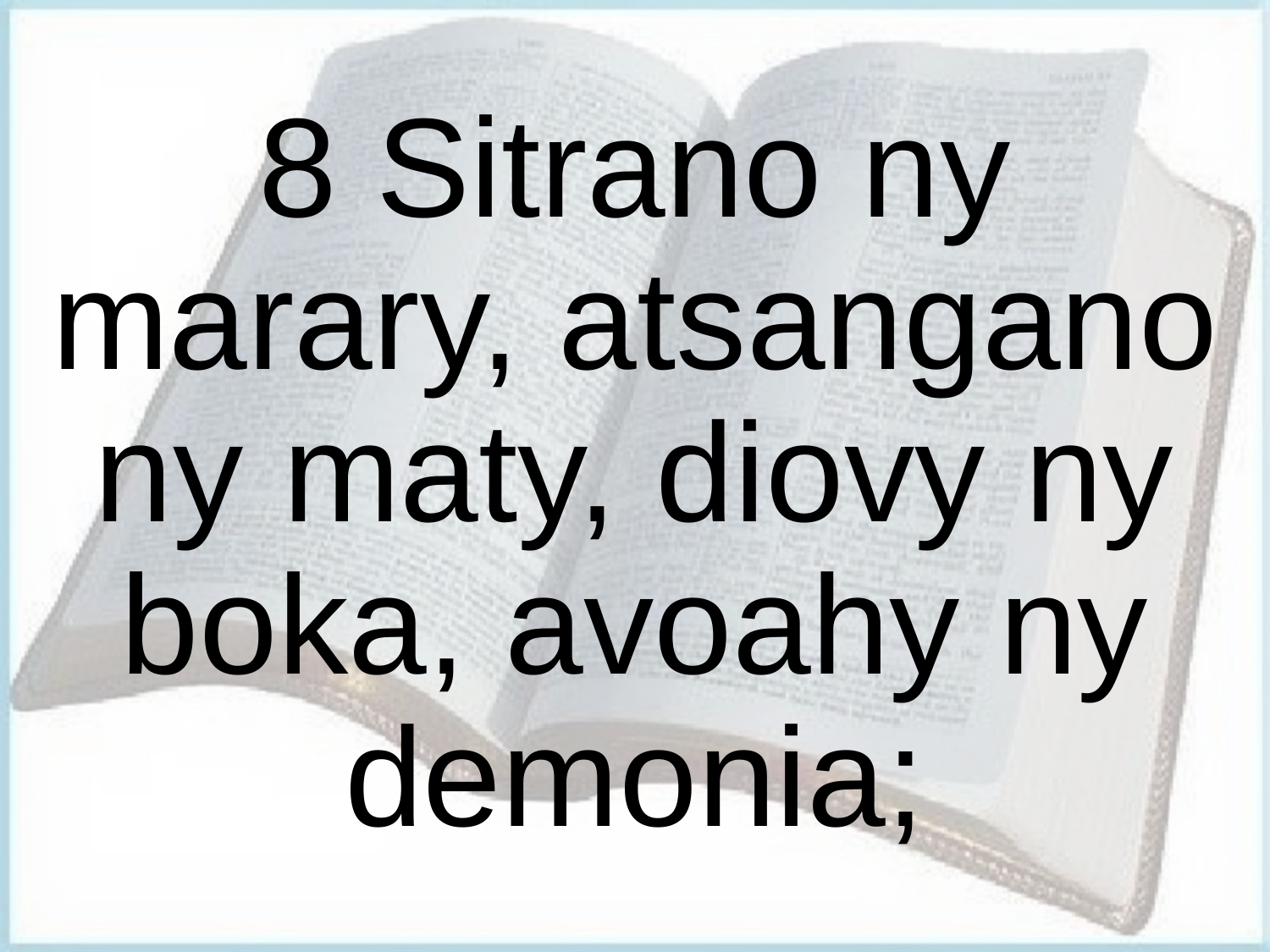

# 8 Sitrano ny marary, atsangano ny maty, diovy ny boka, avoahy ny demonia;